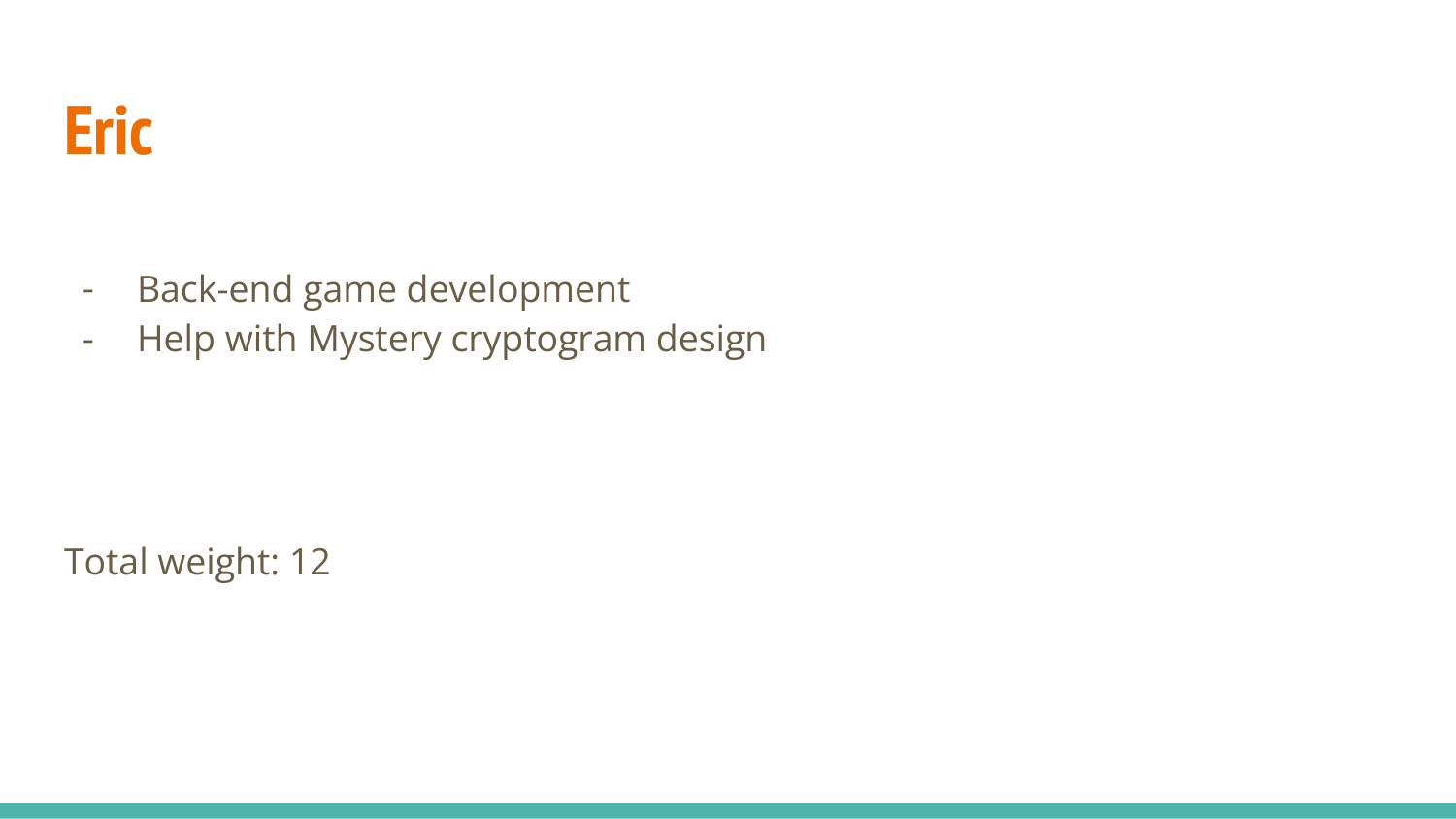

# Eric
Back-end game development
Help with Mystery cryptogram design

Total weight: 12